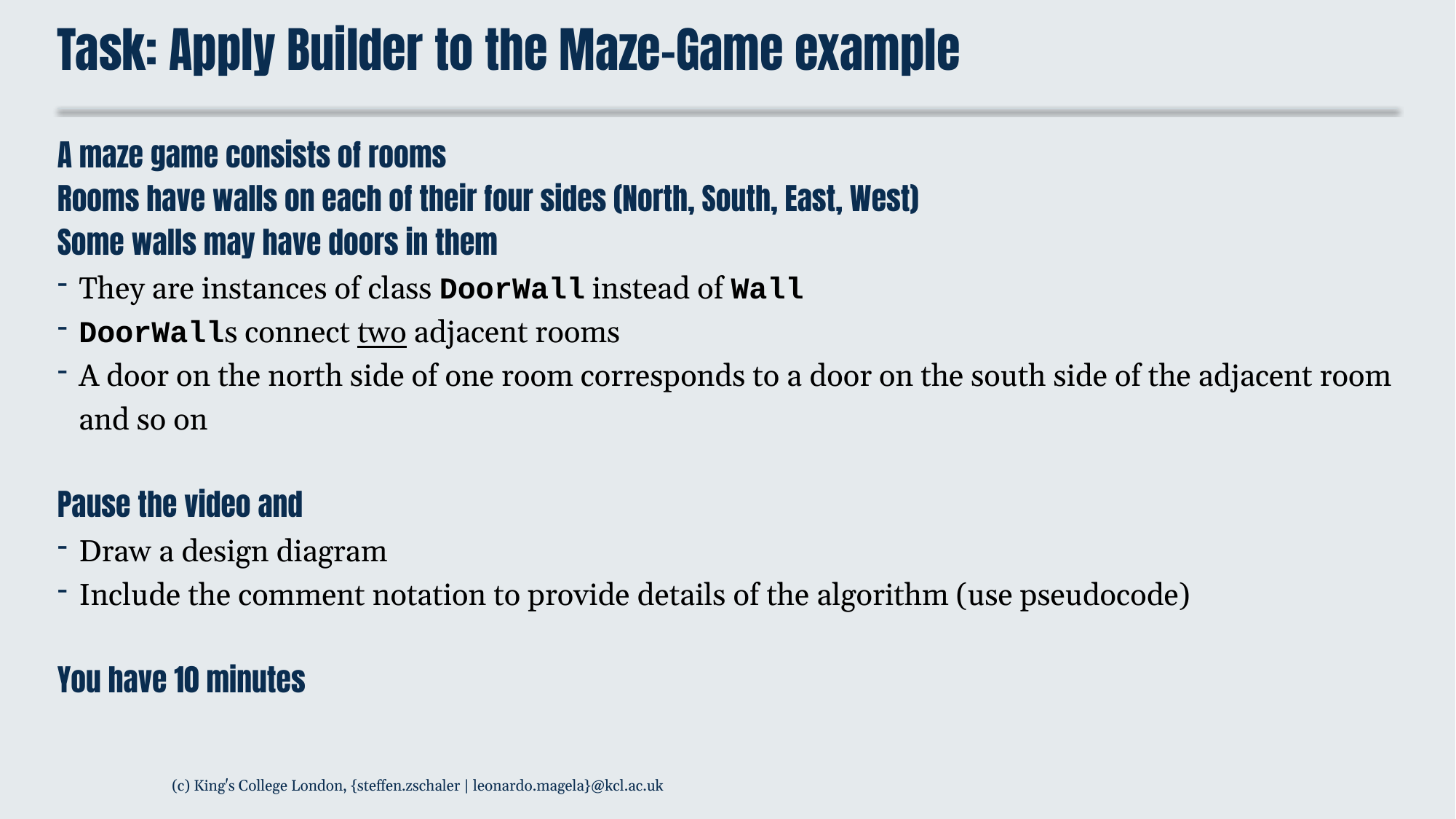

# Task: Apply Builder to the Maze-Game example
A maze game consists of rooms
Rooms have walls on each of their four sides (North, South, East, West)
Some walls may have doors in them
They are instances of class DoorWall instead of Wall
DoorWalls connect two adjacent rooms
A door on the north side of one room corresponds to a door on the south side of the adjacent room and so on

Pause the video and
Draw a design diagram
Include the comment notation to provide details of the algorithm (use pseudocode)

You have 10 minutes

(c) King's College London, {steffen.zschaler | leonardo.magela}@kcl.ac.uk